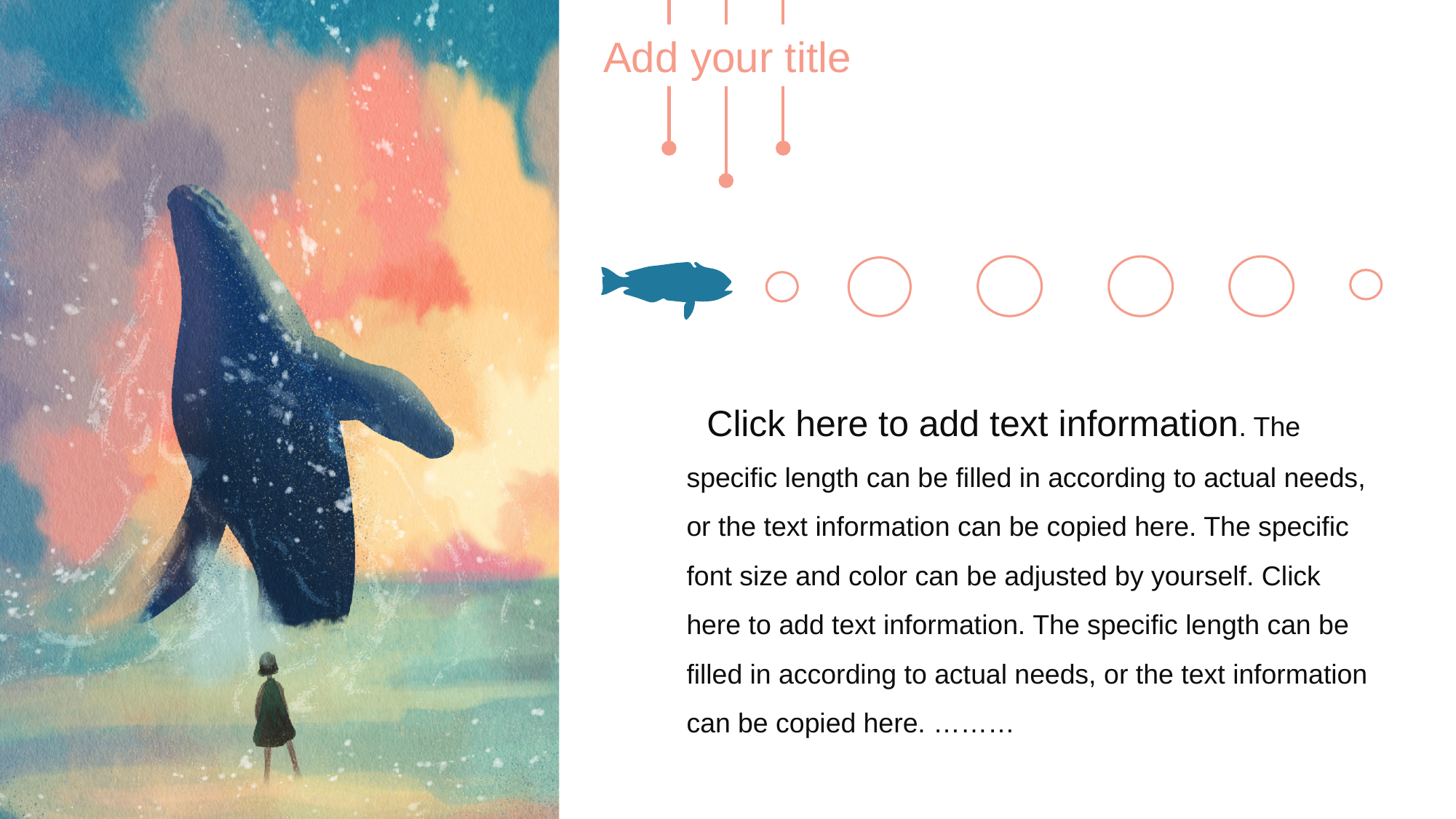

Add your title

  Click here to add text information. The specific length can be filled in according to actual needs, or the text information can be copied here. The specific font size and color can be adjusted by yourself. Click here to add text information. The specific length can be filled in according to actual needs, or the text information can be copied here. ………